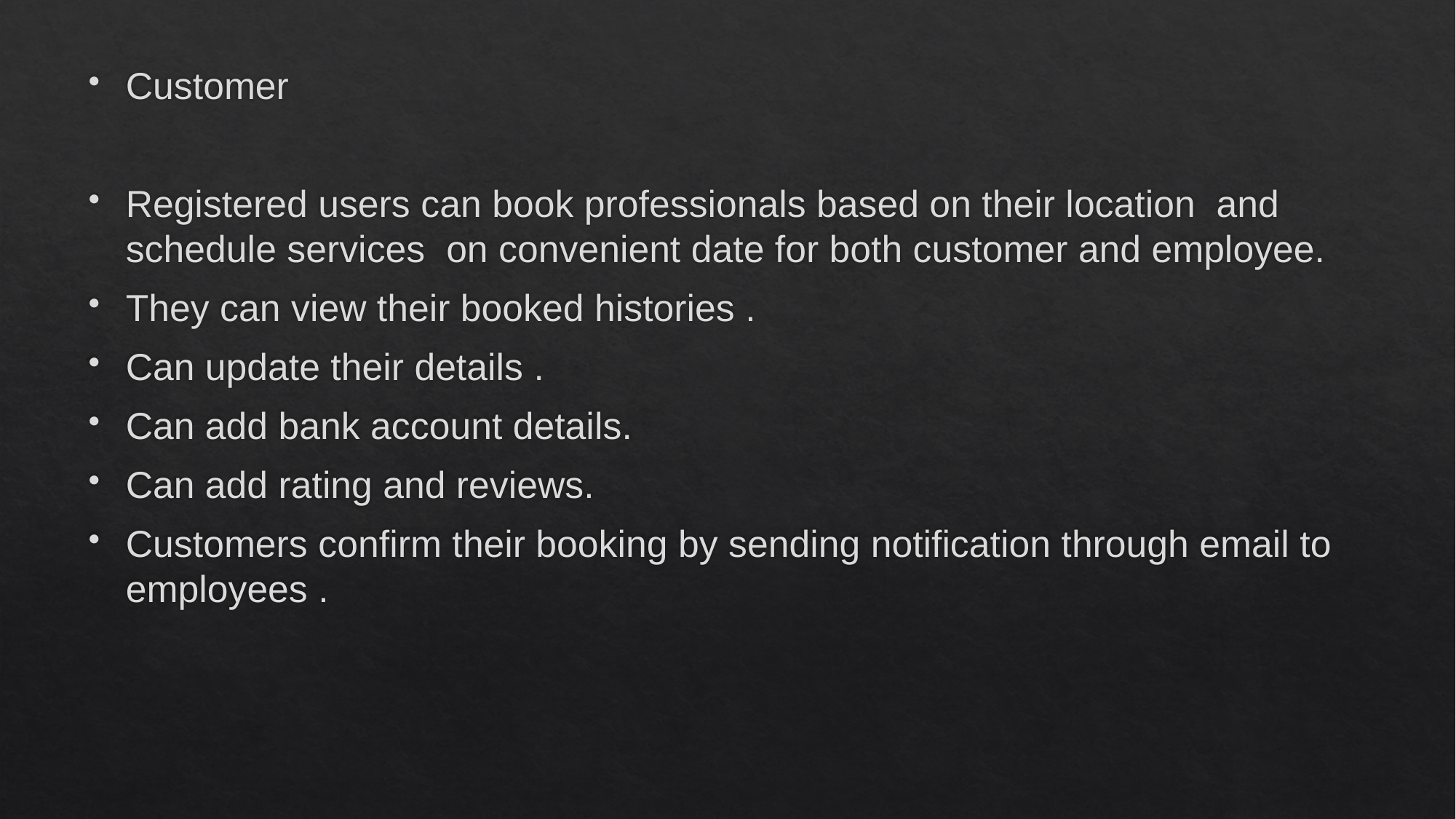

Customer

Registered users can book professionals based on their location  and schedule services  on convenient date for both customer and employee.
They can view their booked histories .
Can update their details .
Can add bank account details.
Can add rating and reviews.
Customers confirm their booking by sending notification through email to employees .